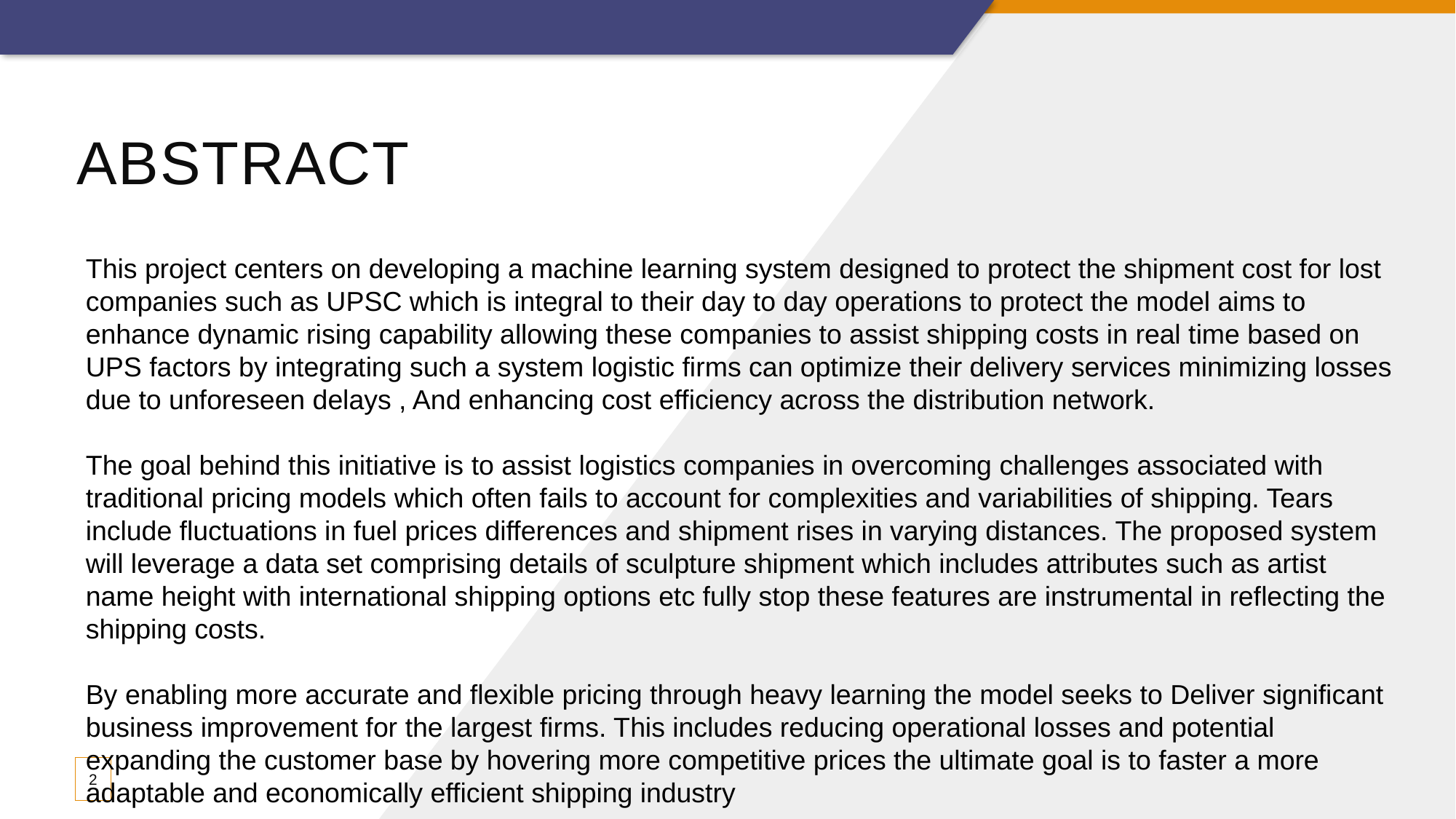

# Abstract
This project centers on developing a machine learning system designed to protect the shipment cost for lost companies such as UPSC which is integral to their day to day operations to protect the model aims to enhance dynamic rising capability allowing these companies to assist shipping costs in real time based on UPS factors by integrating such a system logistic firms can optimize their delivery services minimizing losses due to unforeseen delays , And enhancing cost efficiency across the distribution network.

The goal behind this initiative is to assist logistics companies in overcoming challenges associated with traditional pricing models which often fails to account for complexities and variabilities of shipping. Tears include fluctuations in fuel prices differences and shipment rises in varying distances. The proposed system will leverage a data set comprising details of sculpture shipment which includes attributes such as artist name height with international shipping options etc fully stop these features are instrumental in reflecting the shipping costs.

By enabling more accurate and flexible pricing through heavy learning the model seeks to Deliver significant business improvement for the largest firms. This includes reducing operational losses and potential expanding the customer base by hovering more competitive prices the ultimate goal is to faster a more adaptable and economically efficient shipping industry
2